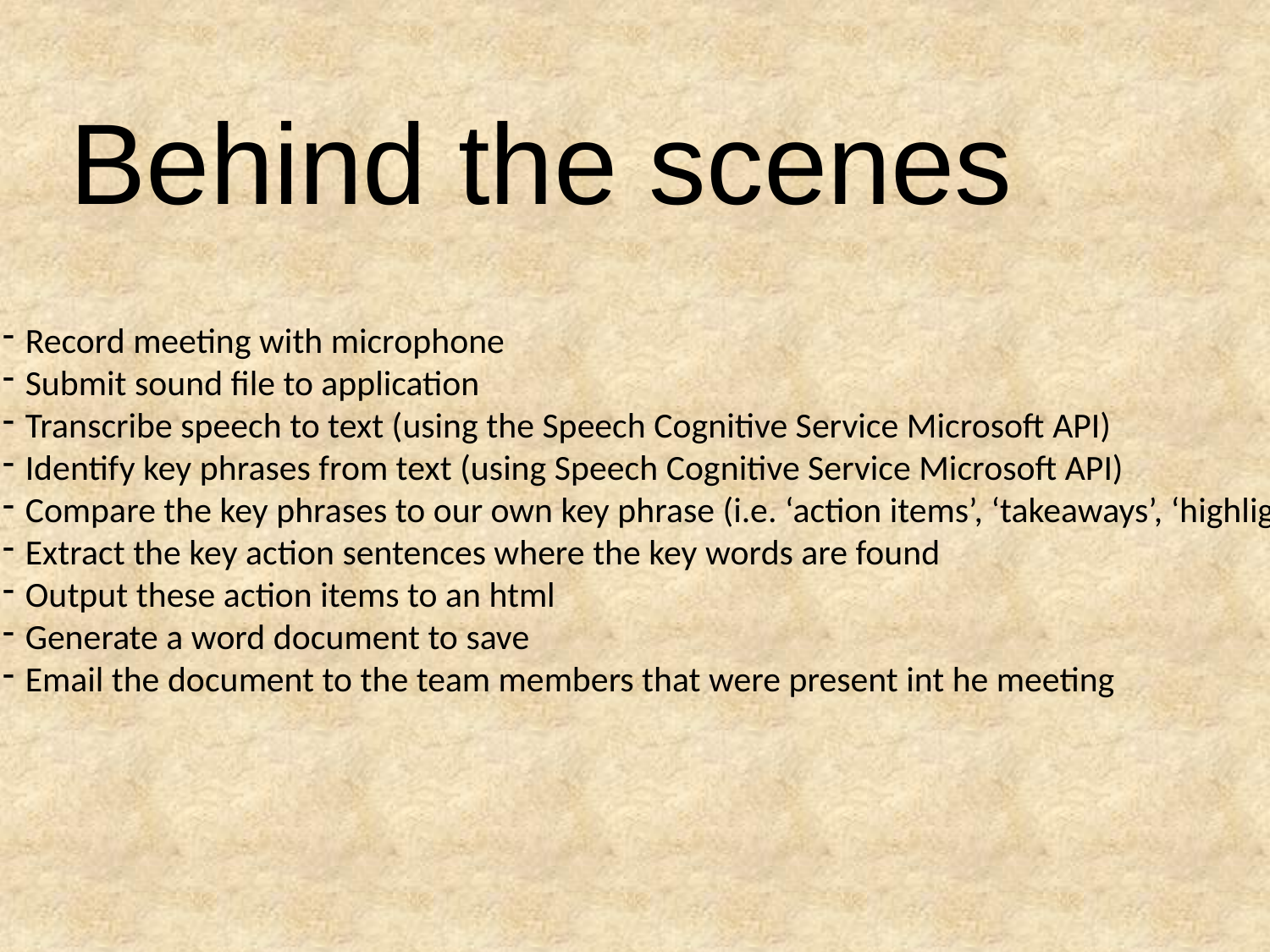

Behind the scenes
Record meeting with microphone
Submit sound file to application
Transcribe speech to text (using the Speech Cognitive Service Microsoft API)
Identify key phrases from text (using Speech Cognitive Service Microsoft API)
Compare the key phrases to our own key phrase (i.e. ‘action items’, ‘takeaways’, ‘highlights’, etc.)
Extract the key action sentences where the key words are found
Output these action items to an html
Generate a word document to save
Email the document to the team members that were present int he meeting